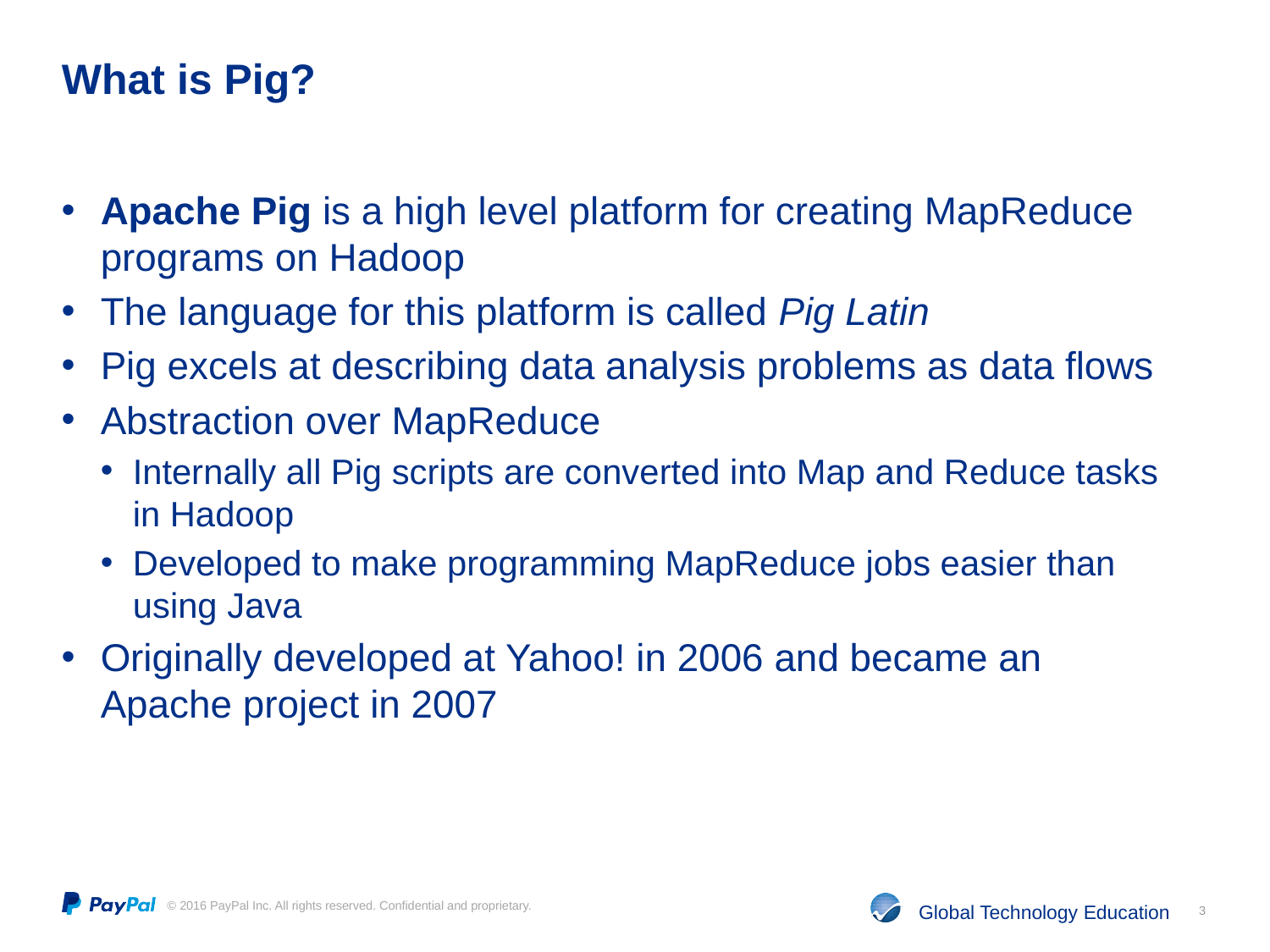

# What is Pig?
Apache Pig is a high level platform for creating MapReduce programs on Hadoop
The language for this platform is called Pig Latin
Pig excels at describing data analysis problems as data flows
Abstraction over MapReduce
Internally all Pig scripts are converted into Map and Reduce tasks in Hadoop
Developed to make programming MapReduce jobs easier than using Java
Originally developed at Yahoo! in 2006 and became an Apache project in 2007
3